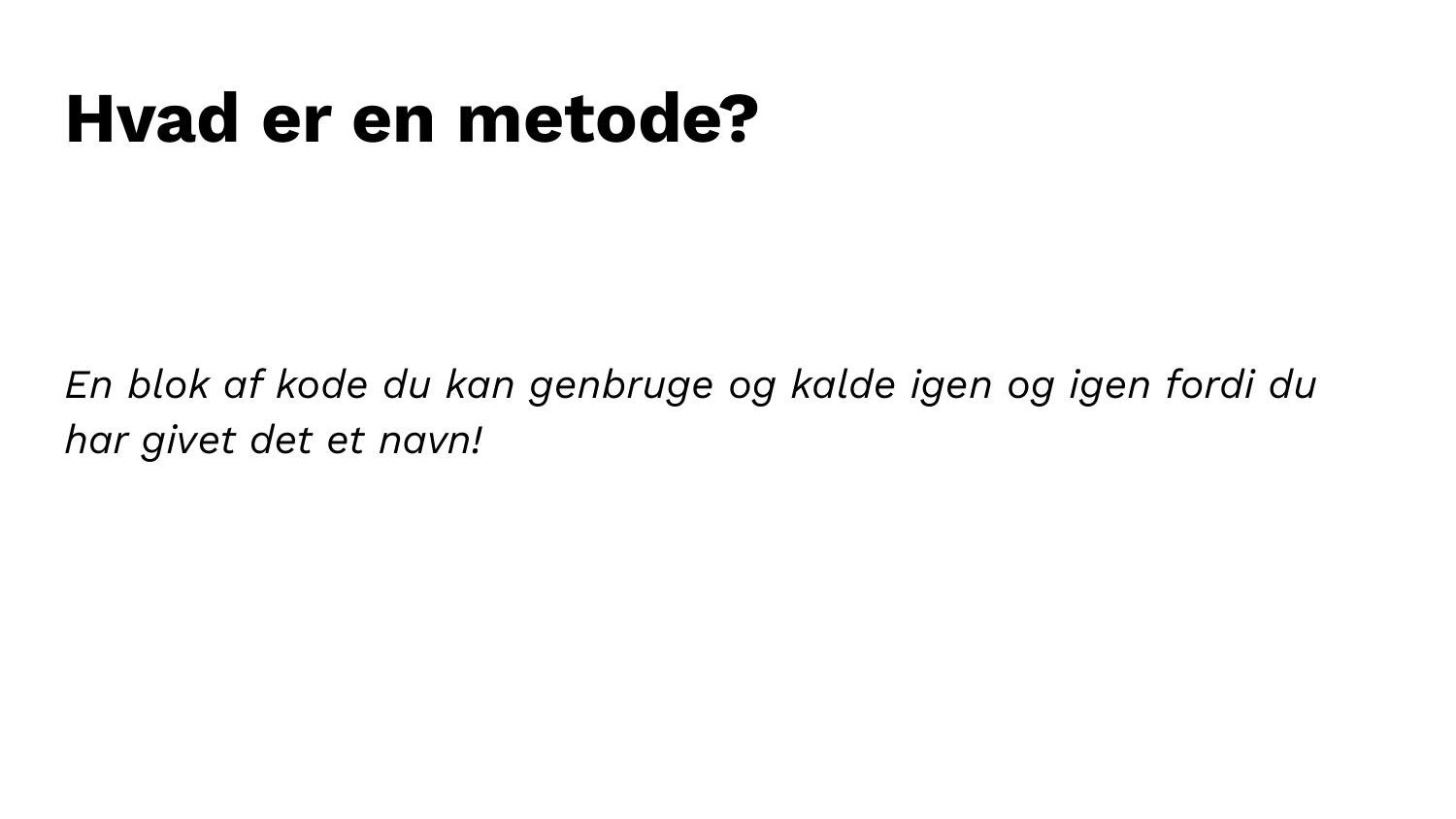

# Hvad er en metode?
En blok af kode du kan genbruge og kalde igen og igen fordi du har givet det et navn!